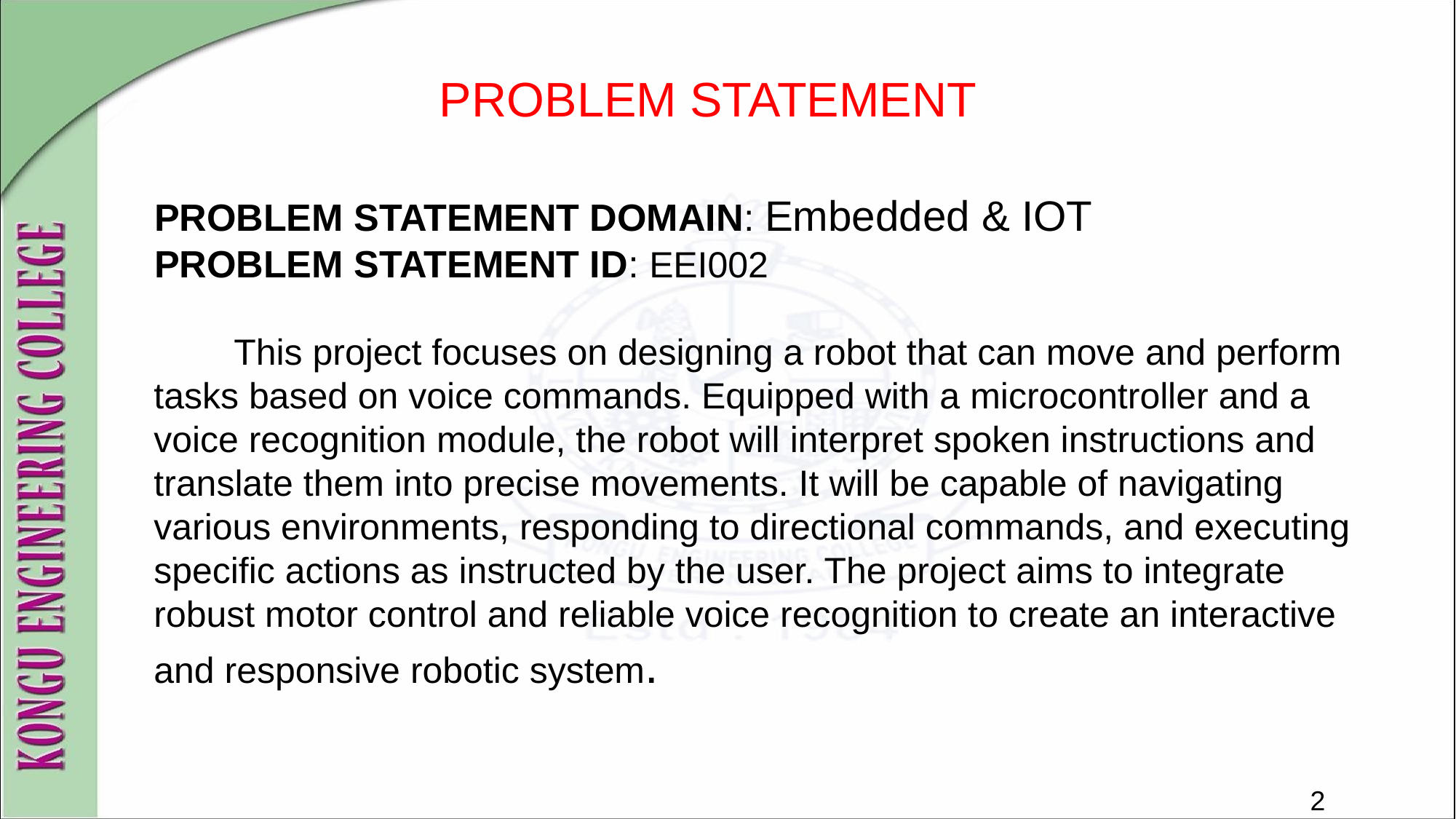

# PROBLEM STATEMENT
     PROBLEM STATEMENT DOMAIN: Embedded & IOT
     PROBLEM STATEMENT ID: EEI002

             This project focuses on designing a robot that can move and perform tasks based on voice commands. Equipped with a microcontroller and a voice recognition module, the robot will interpret spoken instructions and translate them into precise movements. It will be capable of navigating various environments, responding to directional commands, and executing specific actions as instructed by the user. The project aims to integrate robust motor control and reliable voice recognition to create an interactive and responsive robotic system.
2